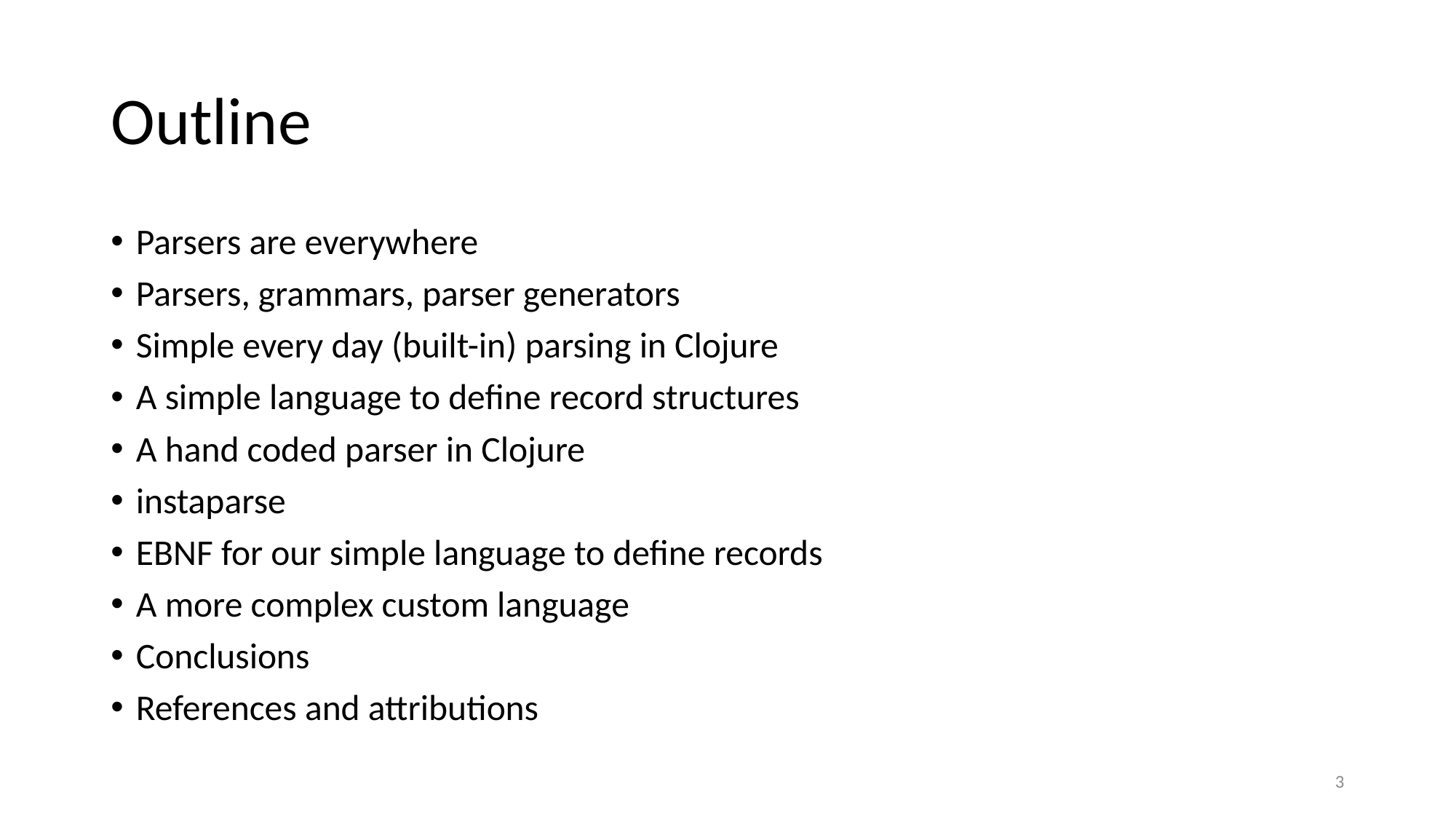

# Outline
Parsers are everywhere
Parsers, grammars, parser generators
Simple every day (built-in) parsing in Clojure
A simple language to define record structures
A hand coded parser in Clojure
instaparse
EBNF for our simple language to define records
A more complex custom language
Conclusions
References and attributions

3